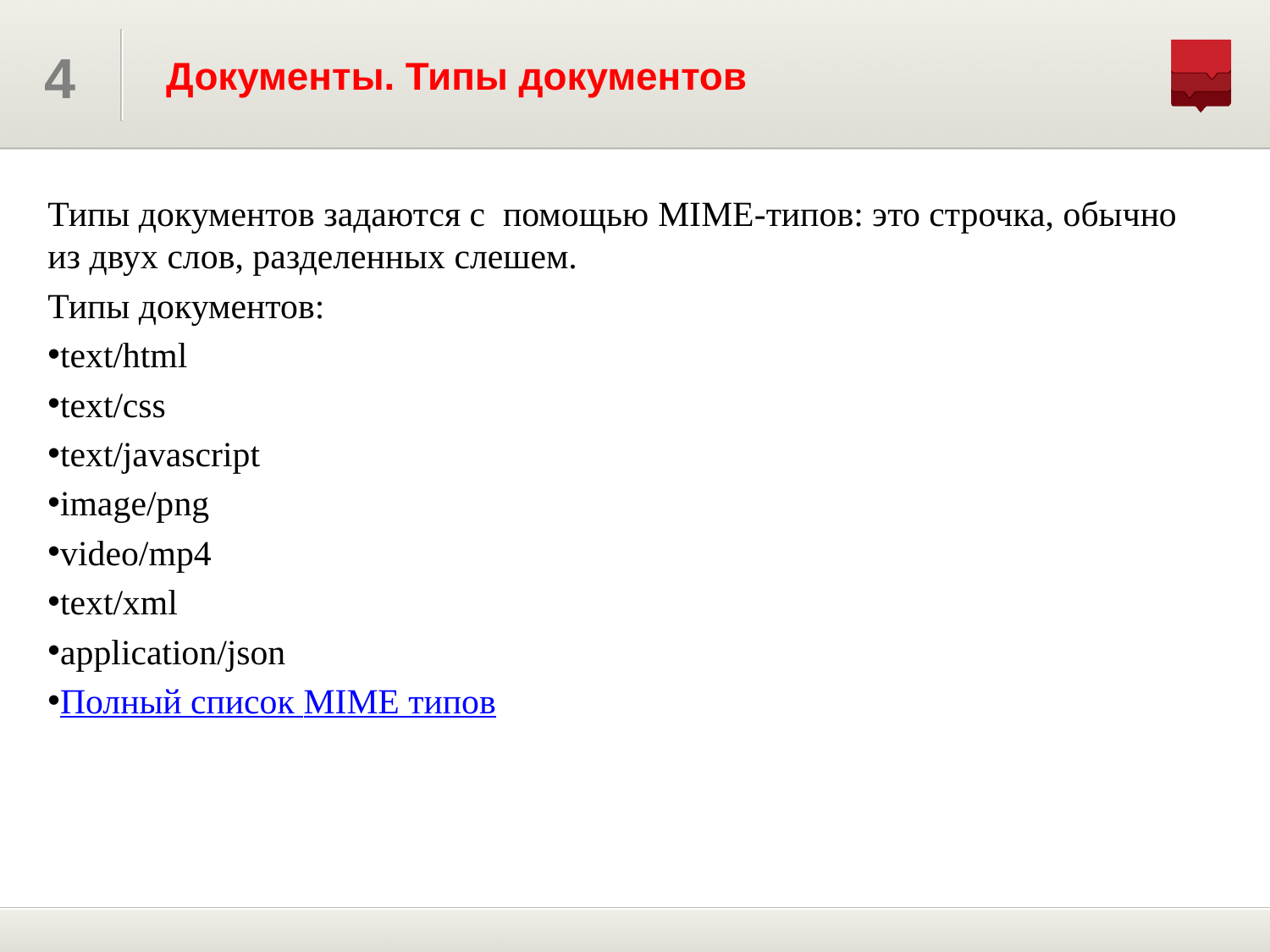

# Документы. Типы документов
Типы документов задаются с  помощью MIME-типов: это строчка, обычно из двух слов, разделенных слешем.
Типы документов:
text/html
text/css
text/javascript
image/png
video/mp4
text/xml
application/json
Полный список MIME типов